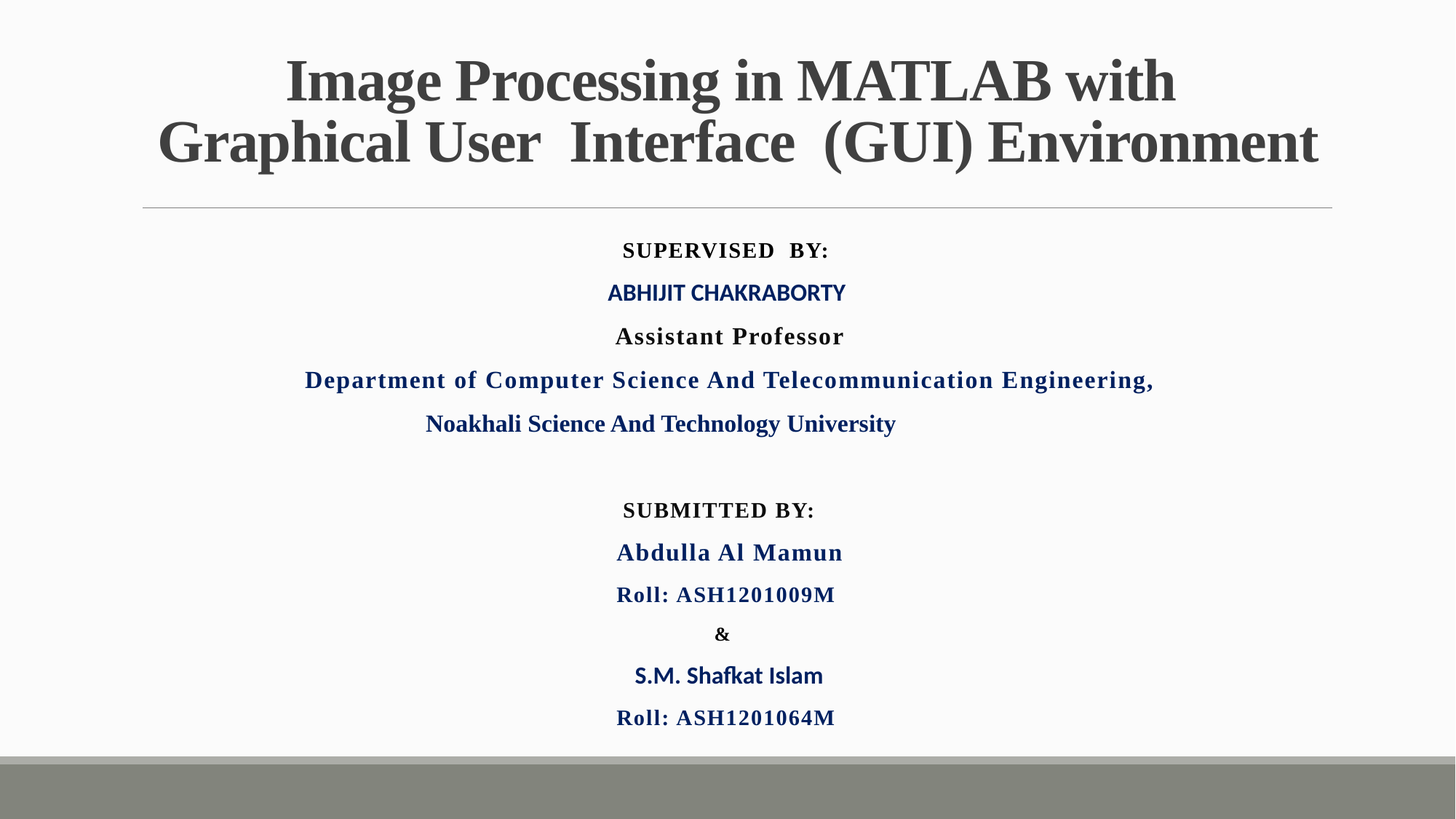

# Image Processing in MATLAB with Graphical User  Interface  (GUI) Environment
SUPERVISED  BY:
 ABHIJIT CHAKRABORTY
 Assistant Professor
 Department of Computer Science And Telecommunication Engineering,
Noakhali Science And Technology University

SUBMITTED BY:
 Abdulla Al Mamun
Roll: ASH1201009M
&
 S.M. Shafkat Islam
Roll: ASH1201064M